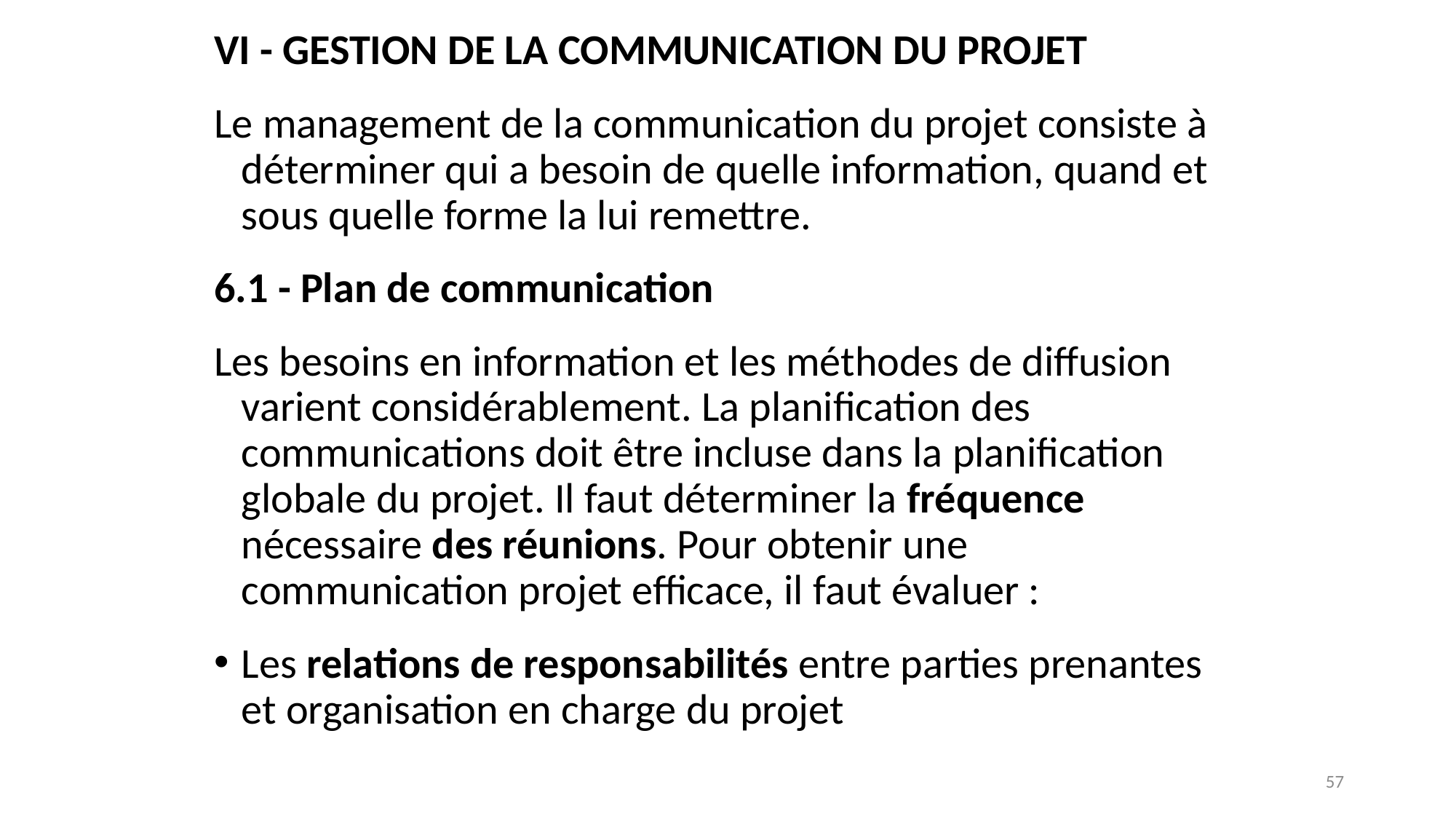

VI - Gestion de la communication du projet
Le management de la communication du projet consiste à déterminer qui a besoin de quelle information, quand et sous quelle forme la lui remettre.
6.1 - Plan de communication
Les besoins en information et les méthodes de diffusion varient considérablement. La planification des communications doit être incluse dans la planification globale du projet. Il faut déterminer la fréquence nécessaire des réunions. Pour obtenir une communication projet efficace, il faut évaluer :
Les relations de responsabilités entre parties prenantes et organisation en charge du projet
57